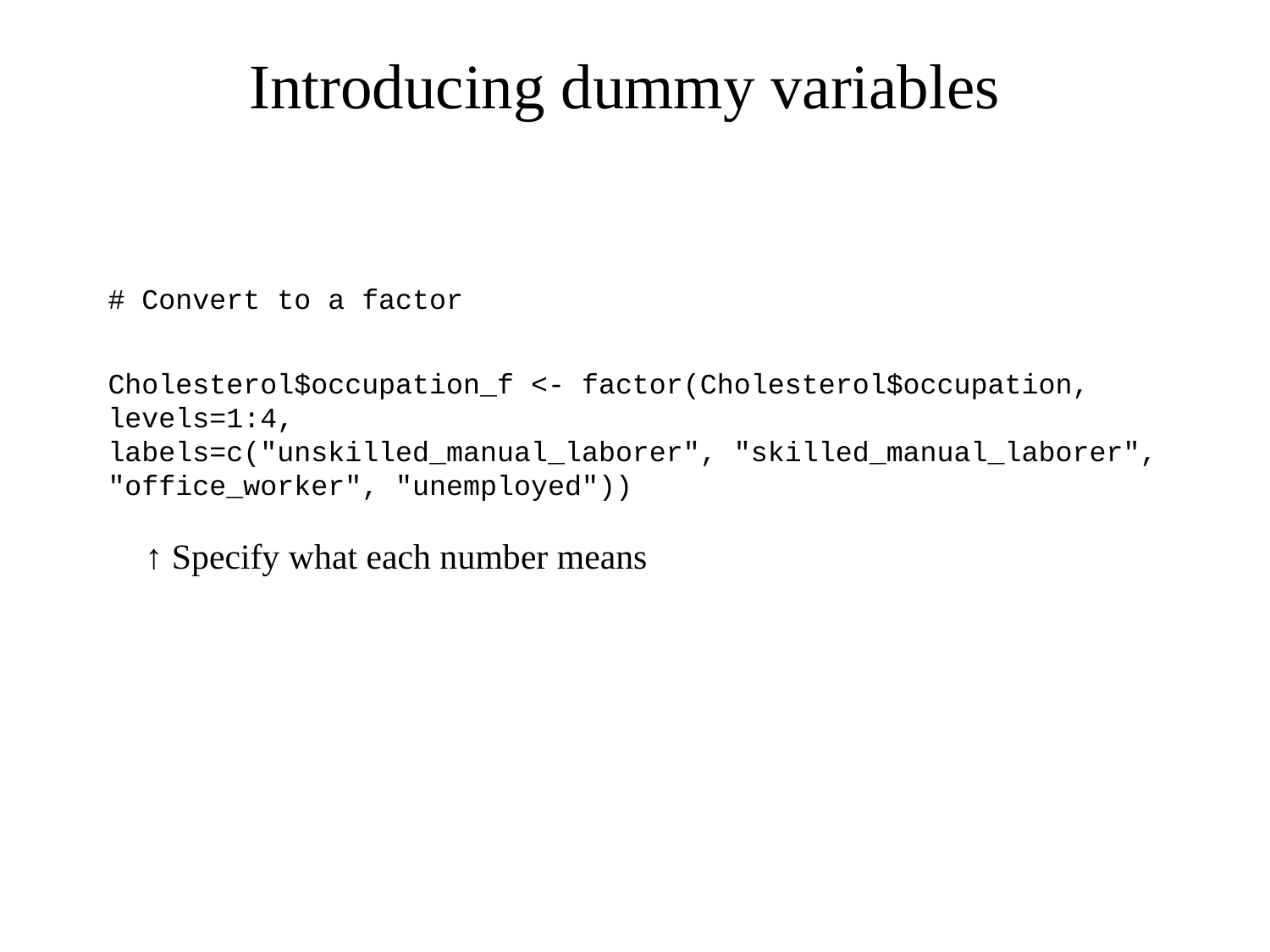

# Introducing dummy variables
# Convert to a factor

Cholesterol$occupation_f <- factor(Cholesterol$occupation, levels=1:4,
labels=c("unskilled_manual_laborer", "skilled_manual_laborer", "office_worker", "unemployed"))
   ↑ Specify what each number means